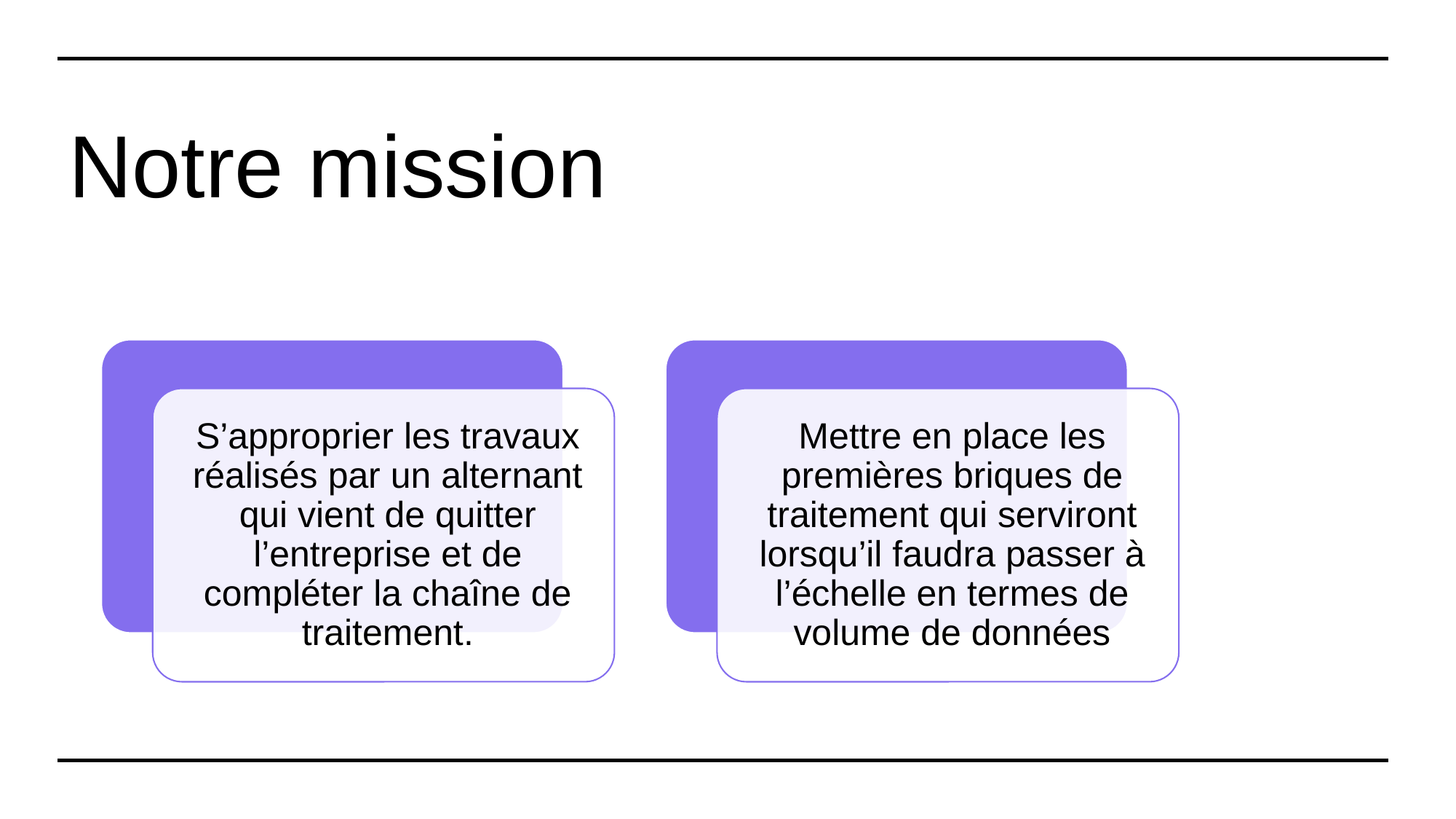

# Notre mission
S’approprier les travaux réalisés par un alternant qui vient de quitter l’entreprise et de compléter la chaîne de traitement.
Mettre en place les premières briques de traitement qui serviront lorsqu’il faudra passer à l’échelle en termes de volume de données